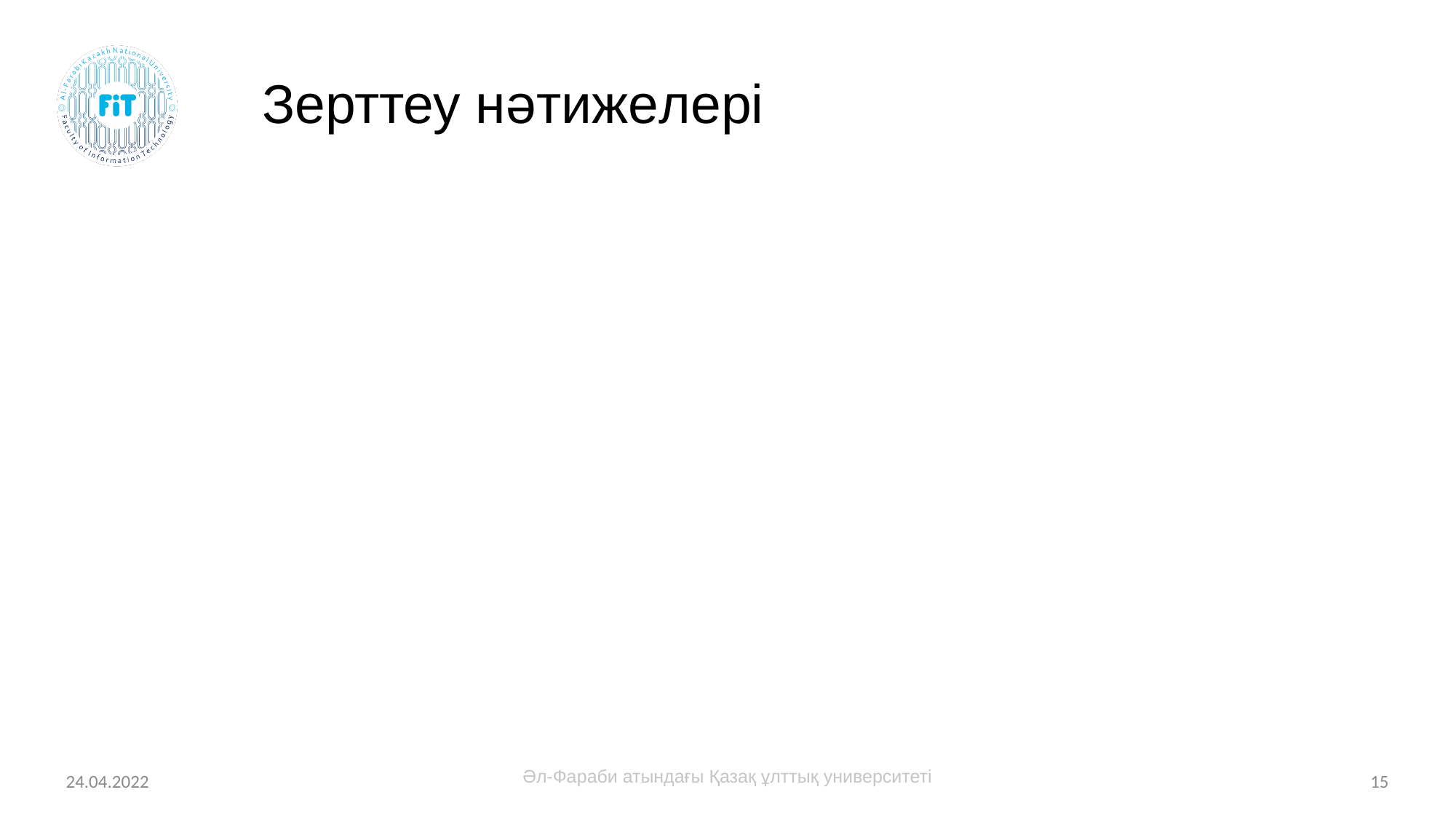

# Зерттеу нәтижелері

24.04.2022
Әл-Фараби атындағы Қазақ ұлттық университеті
15